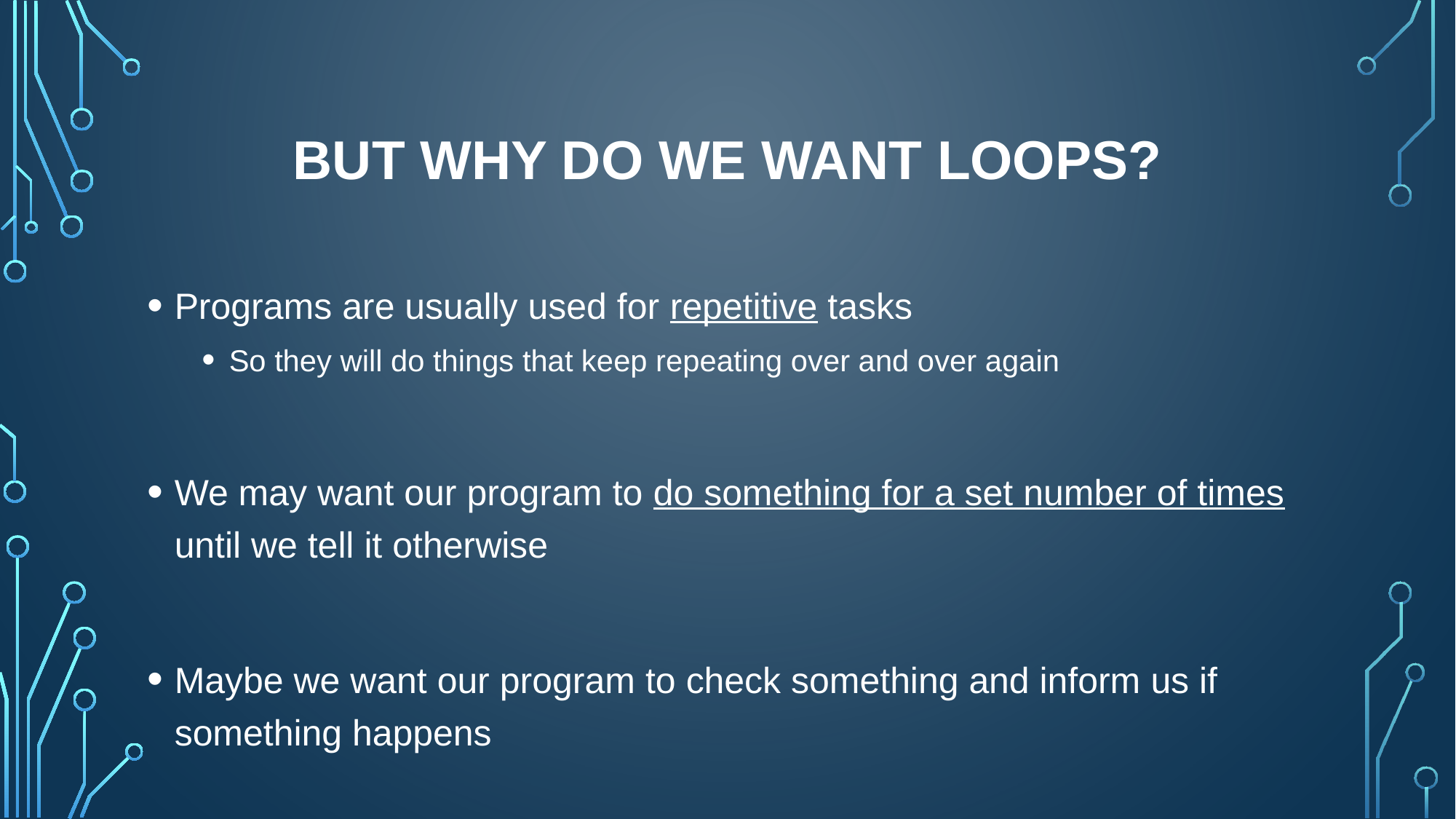

# But why do we want Loops?
Programs are usually used for repetitive tasks
So they will do things that keep repeating over and over again

We may want our program to do something for a set number of times until we tell it otherwise

Maybe we want our program to check something and inform us if something happens